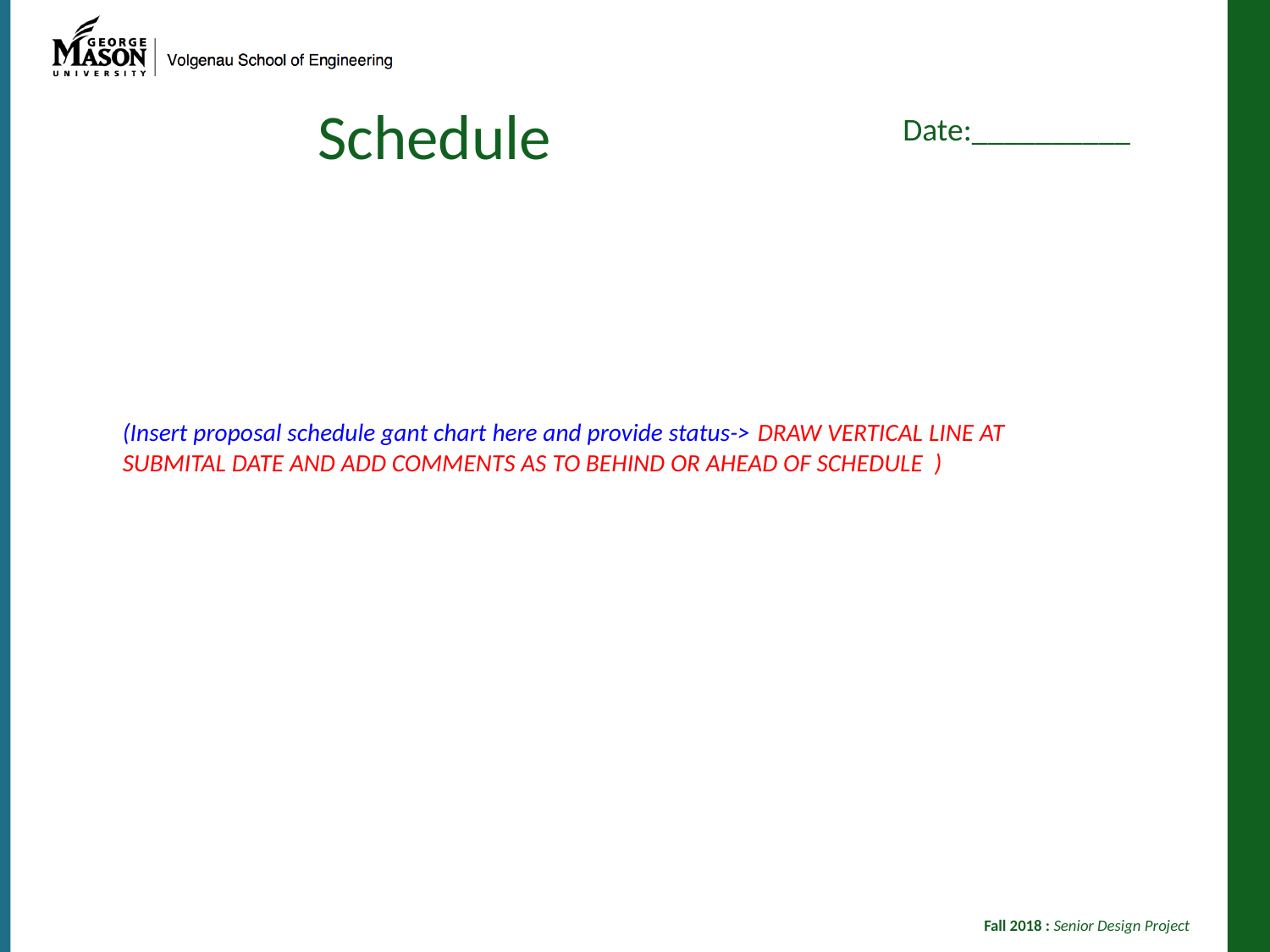

Schedule
Date:__________
(Insert proposal schedule gant chart here and provide status-> DRAW VERTICAL LINE AT SUBMITAL DATE AND ADD COMMENTS AS TO BEHIND OR AHEAD OF SCHEDULE  )